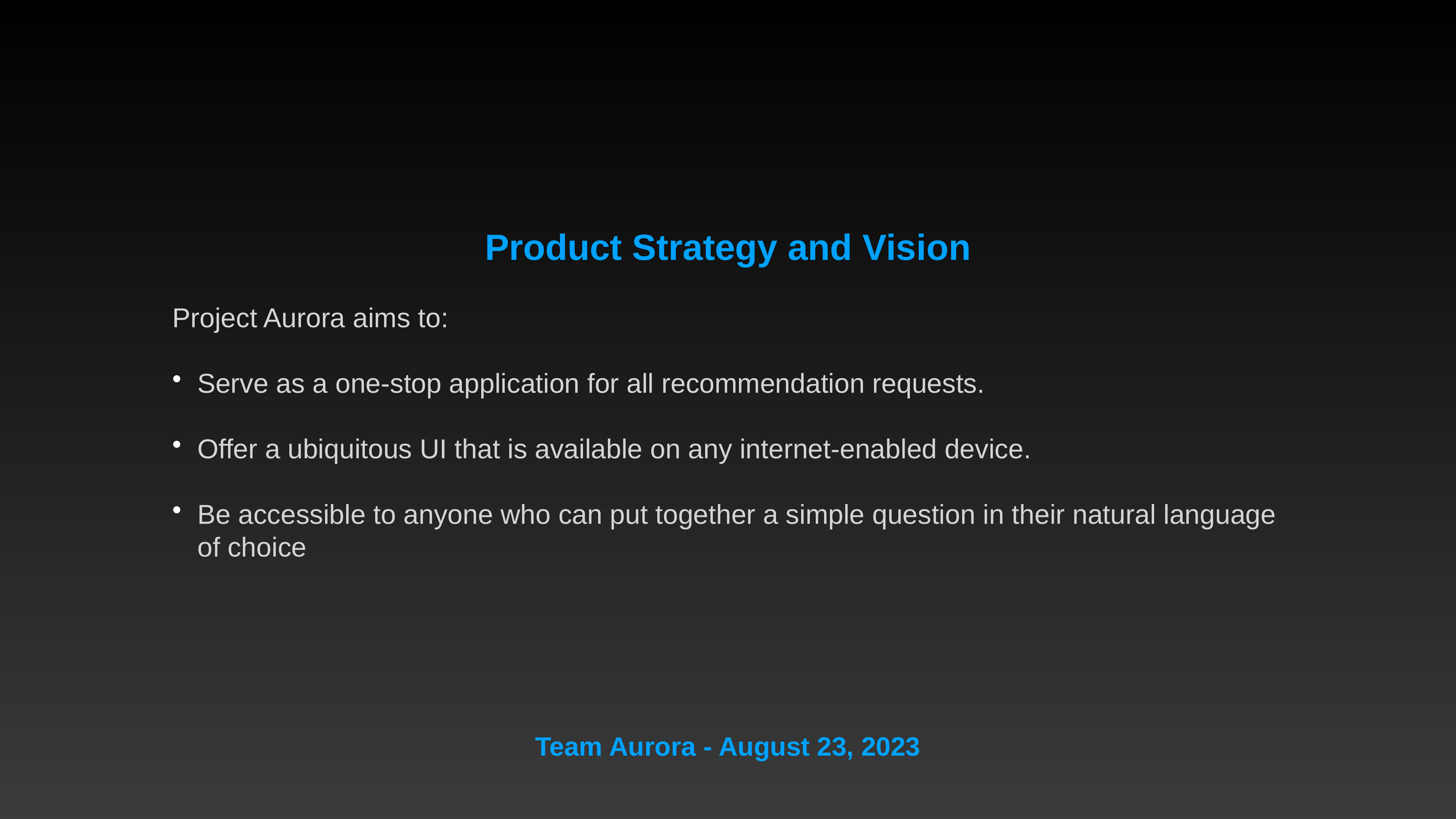

Product Strategy and Vision

Project Aurora aims to:

Serve as a one-stop application for all recommendation requests.

Offer a ubiquitous UI that is available on any internet-enabled device.

Be accessible to anyone who can put together a simple question in their natural language of choice
Team Aurora - August 23, 2023